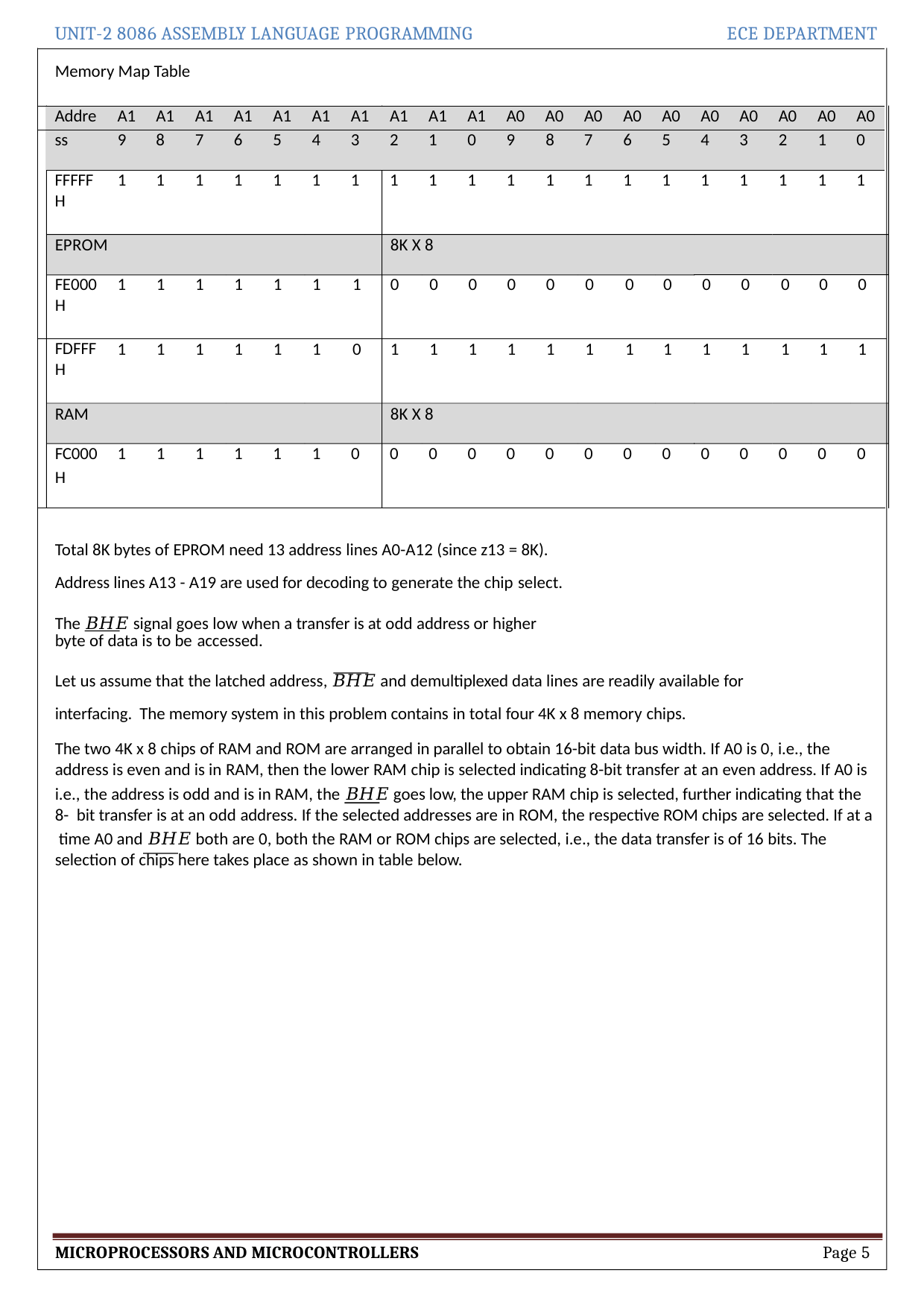

UNIT-2 8086 ASSEMBLY LANGUAGE PROGRAMMING
ECE DEPARTMENT

| Memory Map Table |  |  |  |  |  |  |  |  |  |  |  |  |  |  |  |  |  |  |  |  |  |
| --- | --- | --- | --- | --- | --- | --- | --- | --- | --- | --- | --- | --- | --- | --- | --- | --- | --- | --- | --- | --- | --- |
|  | Addre | A1 | A1 | A1 | A1 | A1 | A1 | A1 | A1 | A1 | A1 | A0 | A0 | A0 | A0 | A0 | A0 | A0 | A0 | A0 | A0 |
|  | ss | 9 | 8 | 7 | 6 | 5 | 4 | 3 | 2 | 1 | 0 | 9 | 8 | 7 | 6 | 5 | 4 | 3 | 2 | 1 | 0 |
|  | FFFFF H | 1 | 1 | 1 | 1 | 1 | 1 | 1 | 1 | 1 | 1 | 1 | 1 | 1 | 1 | 1 | 1 | 1 | 1 | 1 | 1 |

EPROM
8K X 8

| FE000 H | 1 | 1 | 1 | 1 | 1 | 1 | 1 | 0 | 0 | 0 | 0 | 0 | 0 | 0 | 0 | 0 | 0 | 0 | 0 | 0 |
| --- | --- | --- | --- | --- | --- | --- | --- | --- | --- | --- | --- | --- | --- | --- | --- | --- | --- | --- | --- | --- |
| FDFFF H | 1 | 1 | 1 | 1 | 1 | 1 | 0 | 1 | 1 | 1 | 1 | 1 | 1 | 1 | 1 | 1 | 1 | 1 | 1 | 1 |
RAM
8K X 8

| FC000 | 1 | 1 | 1 | 1 | 1 | 1 | 0 | 0 | 0 | 0 | 0 | 0 | 0 | 0 | 0 | 0 | 0 | 0 | 0 | 0 |
| --- | --- | --- | --- | --- | --- | --- | --- | --- | --- | --- | --- | --- | --- | --- | --- | --- | --- | --- | --- | --- |
| H |  |  |  |  |  |  |  |  |  |  |  |  |  |  |  |  |  |  |  |  |
| Total 8K bytes of EPROM need 13 address lines A0-A12 (since z13 = 8K). Address lines A13 - A19 are used for decoding to generate the chip select. The 𝐵𝐻𝐸 signal goes low when a transfer is at odd address or higher byte of data is to be accessed. Let us assume that the latched address, 𝐵𝐻𝐸 and demultiplexed data lines are readily available for interfacing. The memory system in this problem contains in total four 4K x 8 memory chips. The two 4K x 8 chips of RAM and ROM are arranged in parallel to obtain 16-bit data bus width. If A0 is 0, i.e., the address is even and is in RAM, then the lower RAM chip is selected indicating 8-bit transfer at an even address. If A0 is i.e., the address is odd and is in RAM, the 𝐵𝐻𝐸 goes low, the upper RAM chip is selected, further indicating that the 8- bit transfer is at an odd address. If the selected addresses are in ROM, the respective ROM chips are selected. If at a time A0 and 𝐵𝐻𝐸 both are 0, both the RAM or ROM chips are selected, i.e., the data transfer is of 16 bits. The selection of chips here takes place as shown in table below. |  |  |  |  |  |  |  |  |  |  |  |  |  |  |  |  |  |  |  |  |

MICROPROCESSORS AND MICROCONTROLLERS
Page 5